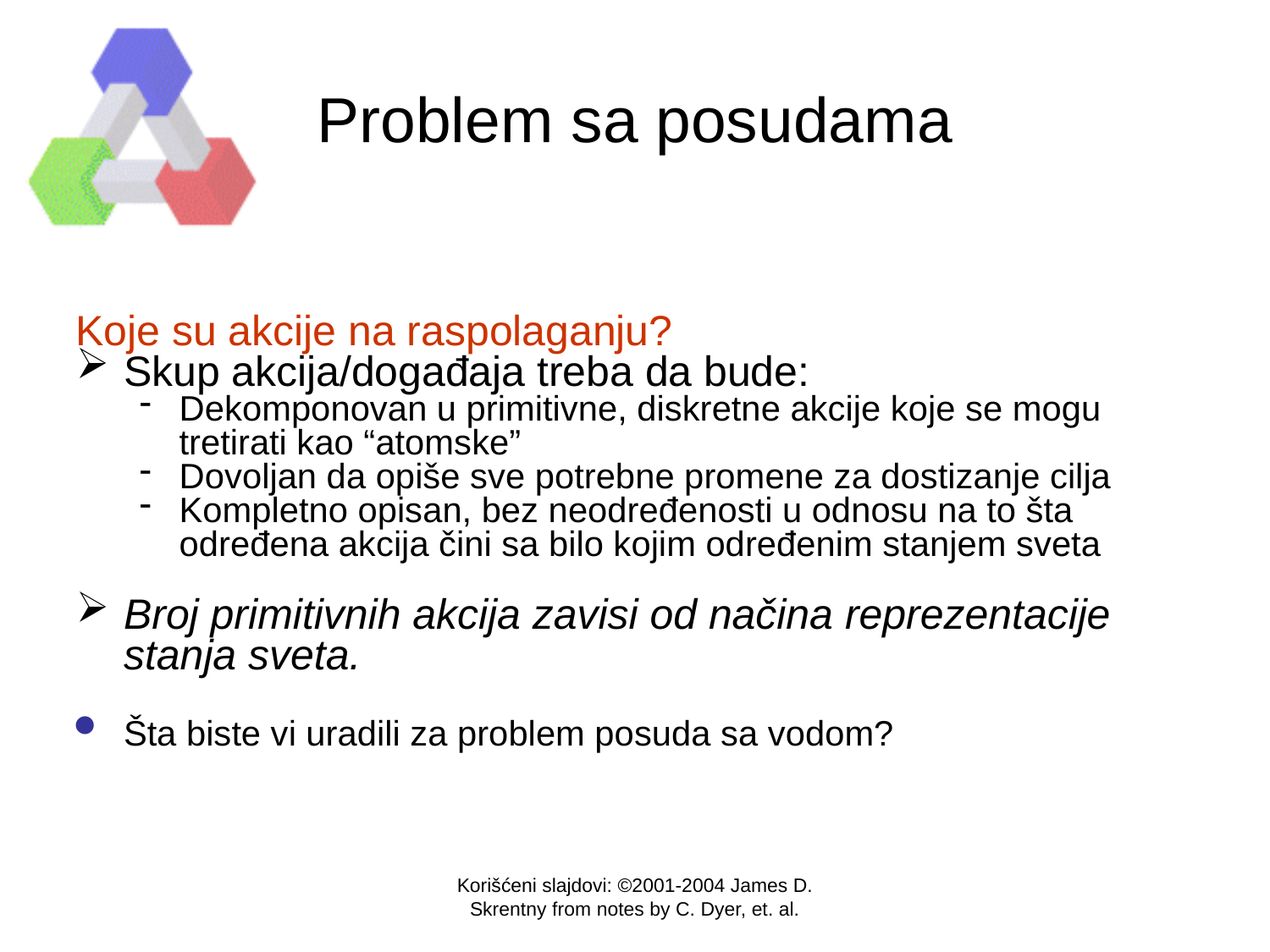

Problem sa posudama
Koje su akcije na raspolaganju?
Skup akcija/događaja treba da bude:
Dekomponovan u primitivne, diskretne akcije koje se mogu tretirati kao “atomske”
Dovoljan da opiše sve potrebne promene za dostizanje cilja
Kompletno opisan, bez neodređenosti u odnosu na to šta određena akcija čini sa bilo kojim određenim stanjem sveta

Broj primitivnih akcija zavisi od načina reprezentacije stanja sveta.

Šta biste vi uradili za problem posuda sa vodom?
Korišćeni slajdovi: ©2001-2004 James D. Skrentny from notes by C. Dyer, et. al.